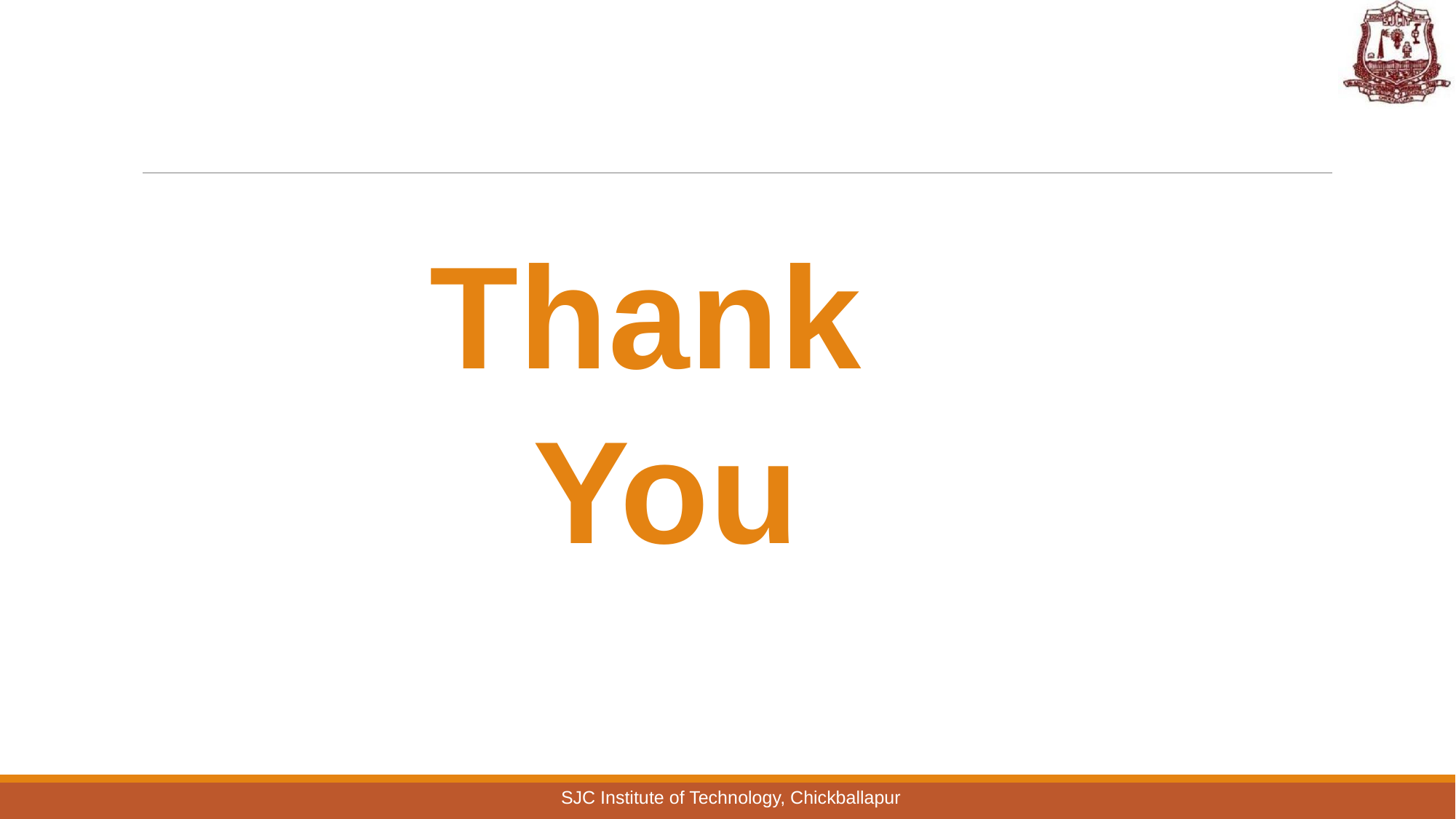

Thank
You

20
SJC Institute of Technology, Chickballapur